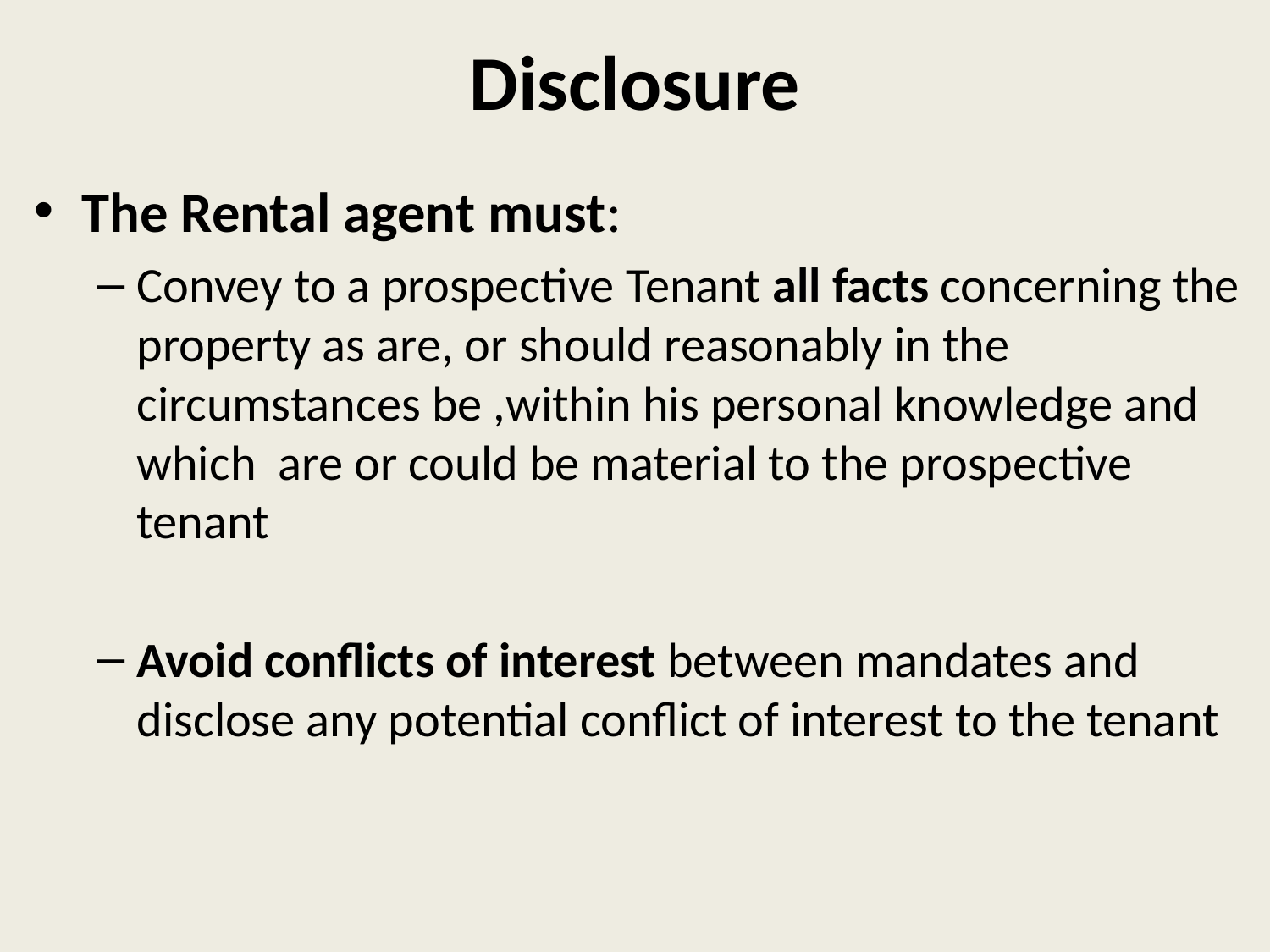

# Disclosure
The Rental agent must:
Convey to a prospective Tenant all facts concerning the property as are, or should reasonably in the  circumstances be ,within his personal knowledge and which  are or could be material to the prospective tenant

Avoid conflicts of interest between mandates and disclose any potential conflict of interest to the tenant